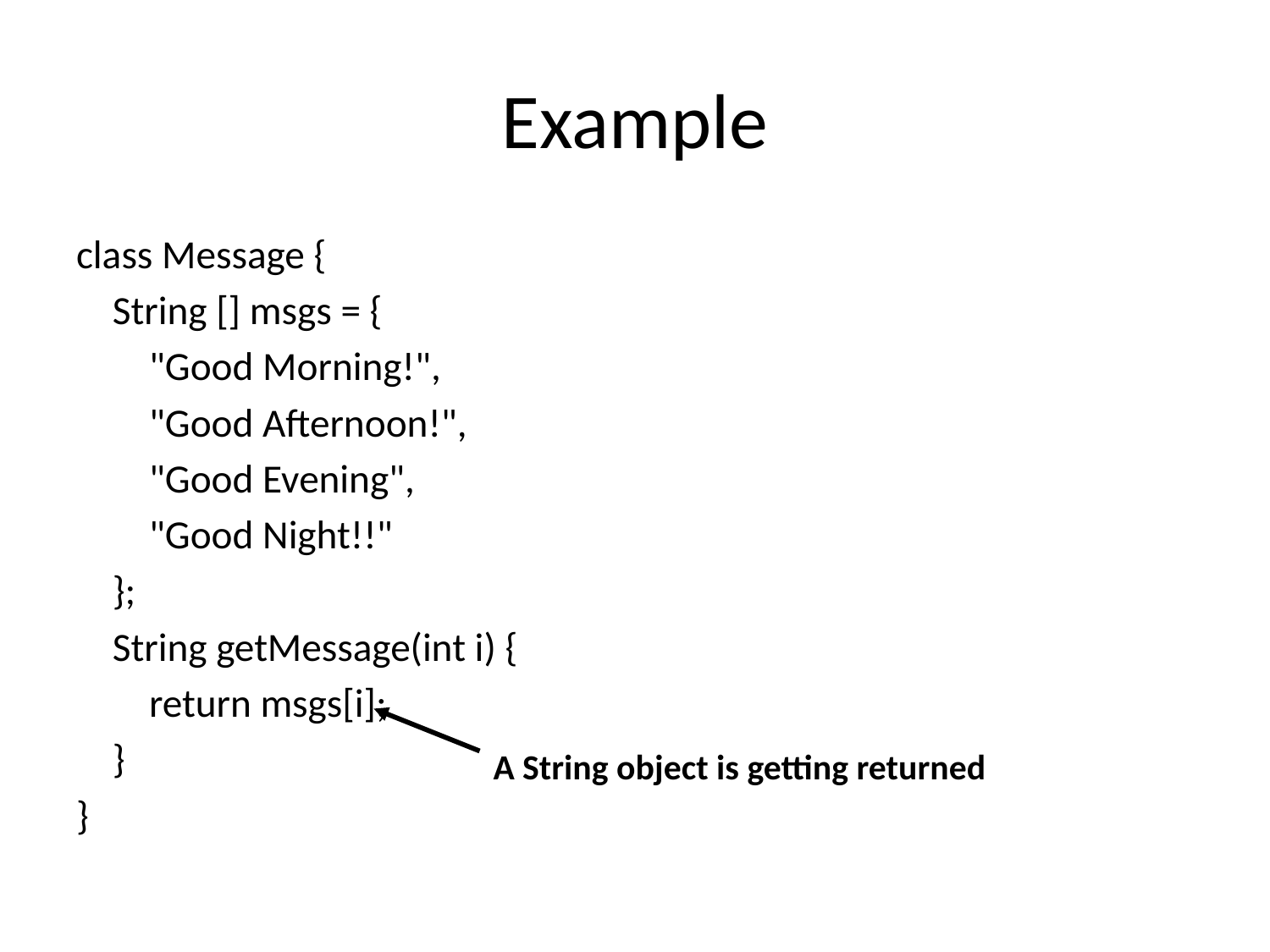

# Example
class Message {
    String [] msgs = {
        "Good Morning!",
        "Good Afternoon!",
        "Good Evening",
        "Good Night!!"
    };
    String getMessage(int i) {
        return msgs[i];
    }
}

A String object is getting returned